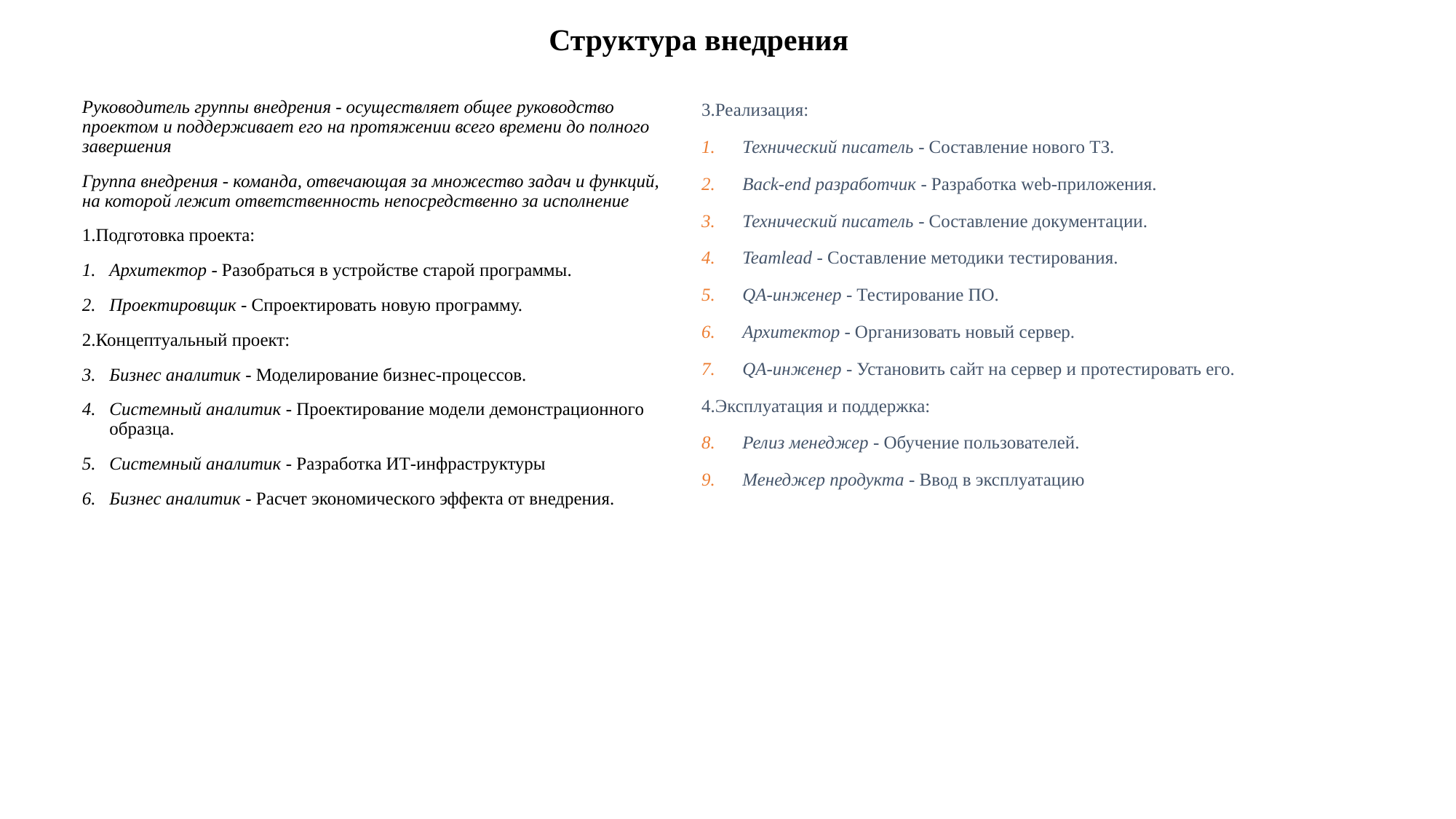

# Структура внедрения
Руководитель группы внедрения - осуществляет общее руководство проектом и поддерживает его на протяжении всего времени до полного завершения
Группа внедрения - команда, отвечающая за множество задач и функций, на которой лежит ответственность непосредственно за исполнение
1.Подготовка проекта:
Архитектор - Разобраться в устройстве старой программы.
Проектировщик - Спроектировать новую программу.
2.Концептуальный проект:
Бизнес аналитик - Моделирование бизнес-процессов.
Системный аналитик - Проектирование модели демонстрационного образца.
Системный аналитик - Разработка ИТ-инфраструктуры
Бизнес аналитик - Расчет экономического эффекта от внедрения.
3.Реализация:
Технический писатель - Составление нового ТЗ.
Back-end разработчик - Разработка web-приложения.
Технический писатель - Составление документации.
Teamlead - Составление методики тестирования.
QA-инженер - Тестирование ПО.
Архитектор - Организовать новый сервер.
QA-инженер - Установить сайт на сервер и протестировать его.
4.Эксплуатация и поддержка:
Релиз менеджер - Обучение пользователей.
Менеджер продукта - Ввод в эксплуатацию